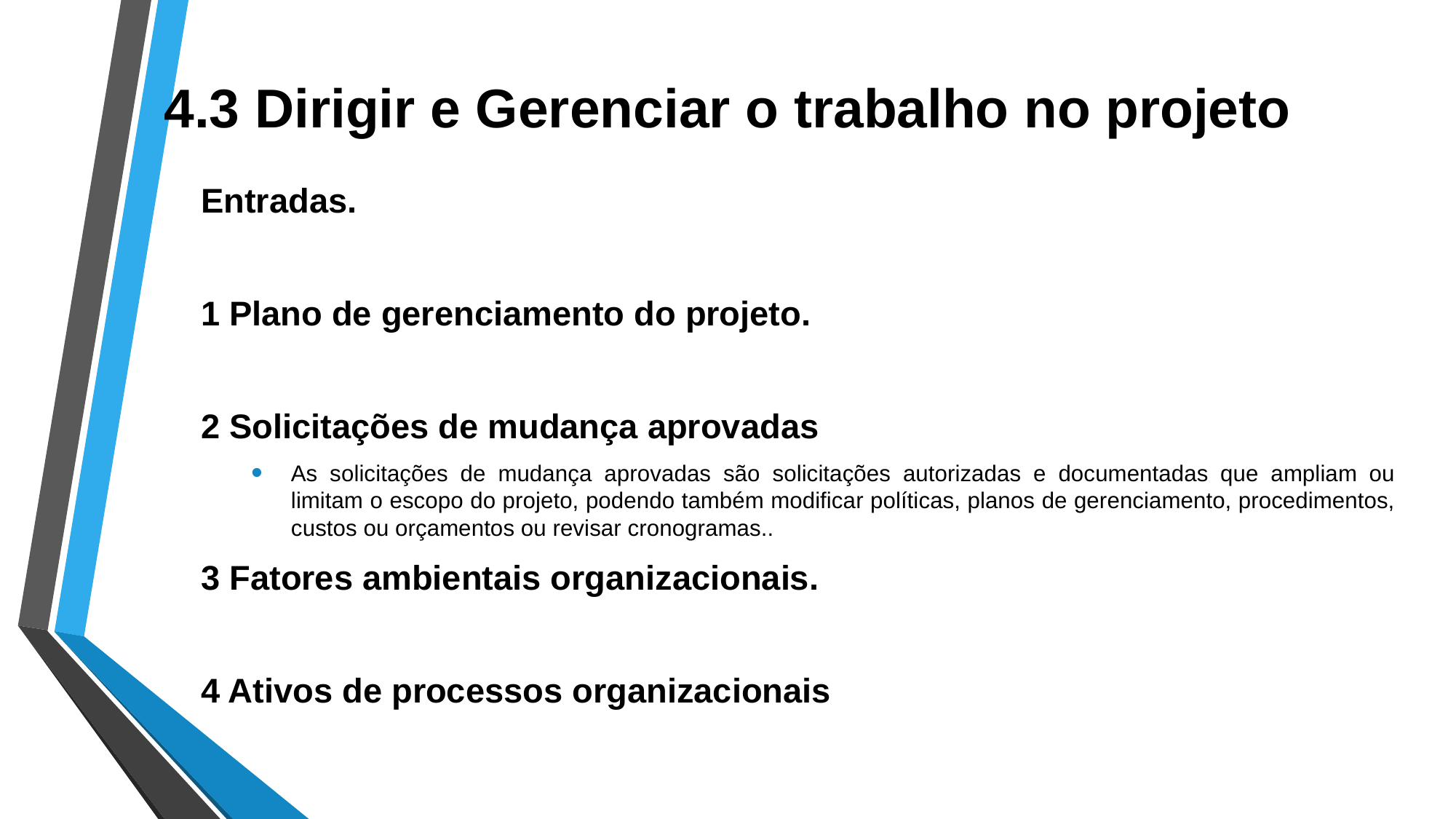

# 4.3 Dirigir e Gerenciar o trabalho no projeto
Entradas.

1 Plano de gerenciamento do projeto.

2 Solicitações de mudança aprovadas
As solicitações de mudança aprovadas são solicitações autorizadas e documentadas que ampliam ou limitam o escopo do projeto, podendo também modificar políticas, planos de gerenciamento, procedimentos, custos ou orçamentos ou revisar cronogramas..
3 Fatores ambientais organizacionais.

4 Ativos de processos organizacionais